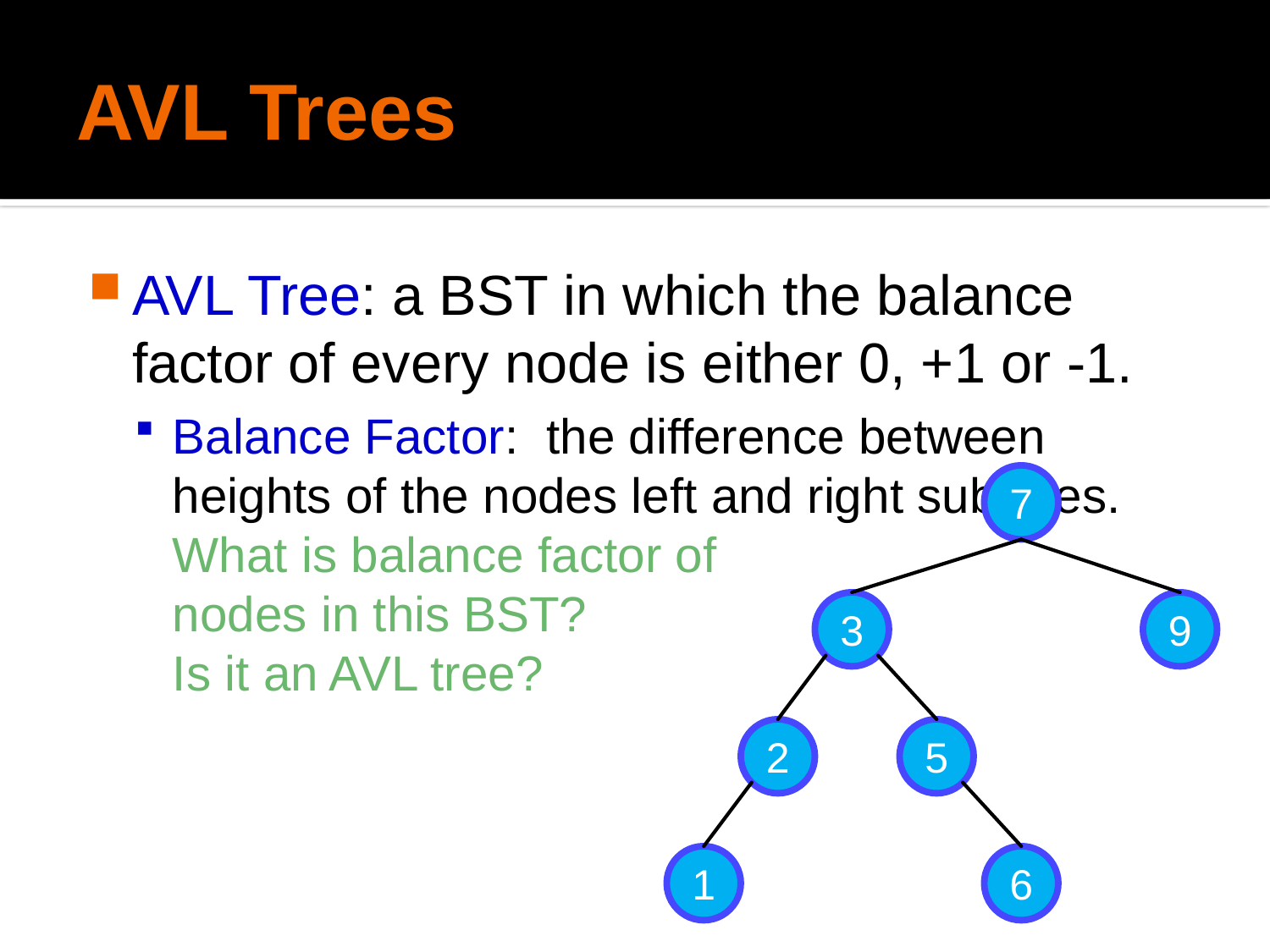

# AVL Trees
AVL Tree: a BST in which the balance factor of every node is either 0, +1 or -1.
Balance Factor:  the difference between heights of the nodes left and right subtrees.
What is balance factor of
nodes in this BST?
Is it an AVL tree?
7
3
9
2
5
1
6